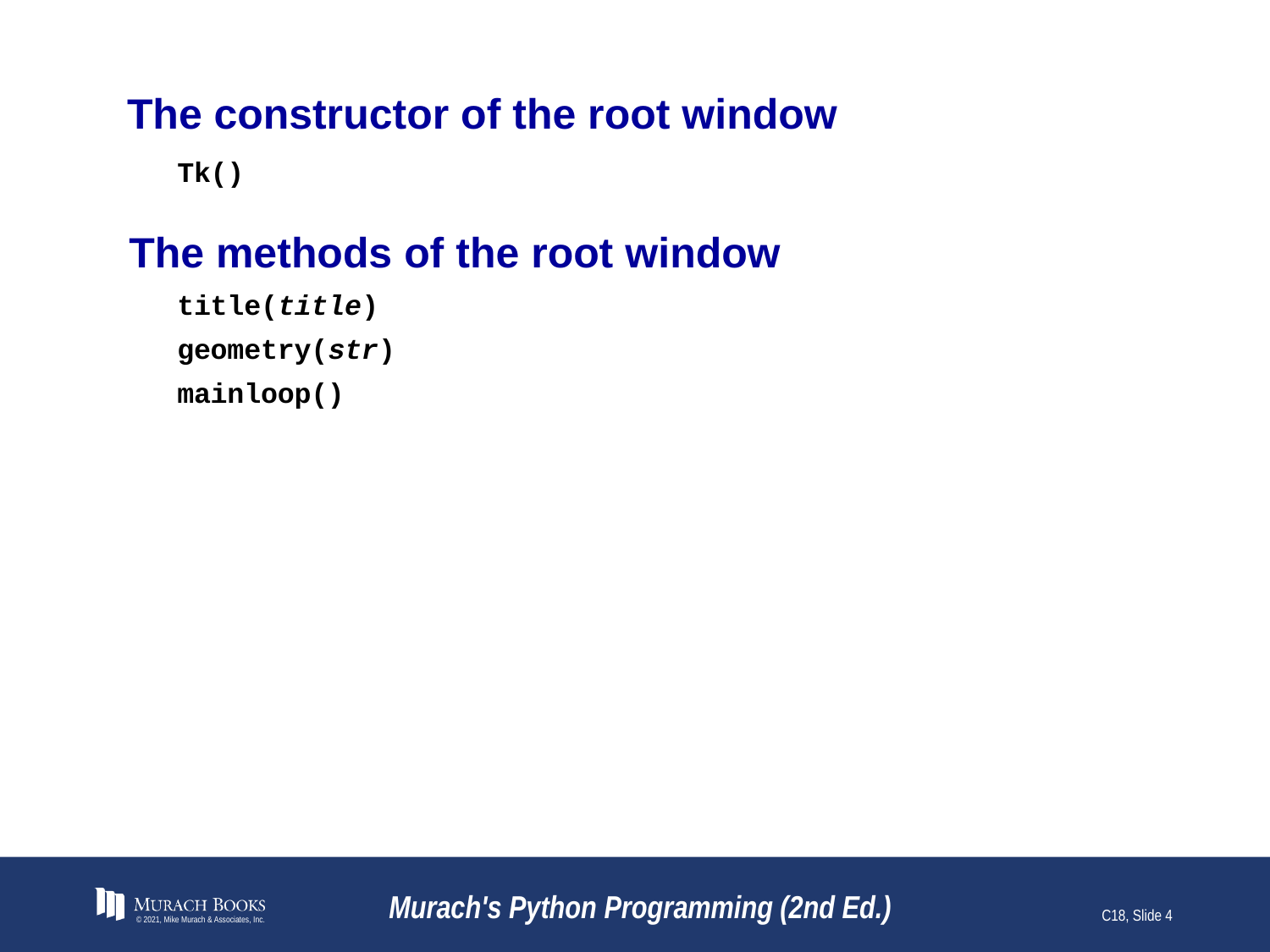

# The constructor of the root window
Tk()
The methods of the root window
title(title)
geometry(str)
mainloop()

© 2021, Mike Murach & Associates, Inc.
Murach's Python Programming (2nd Ed.)

C18, Slide 4